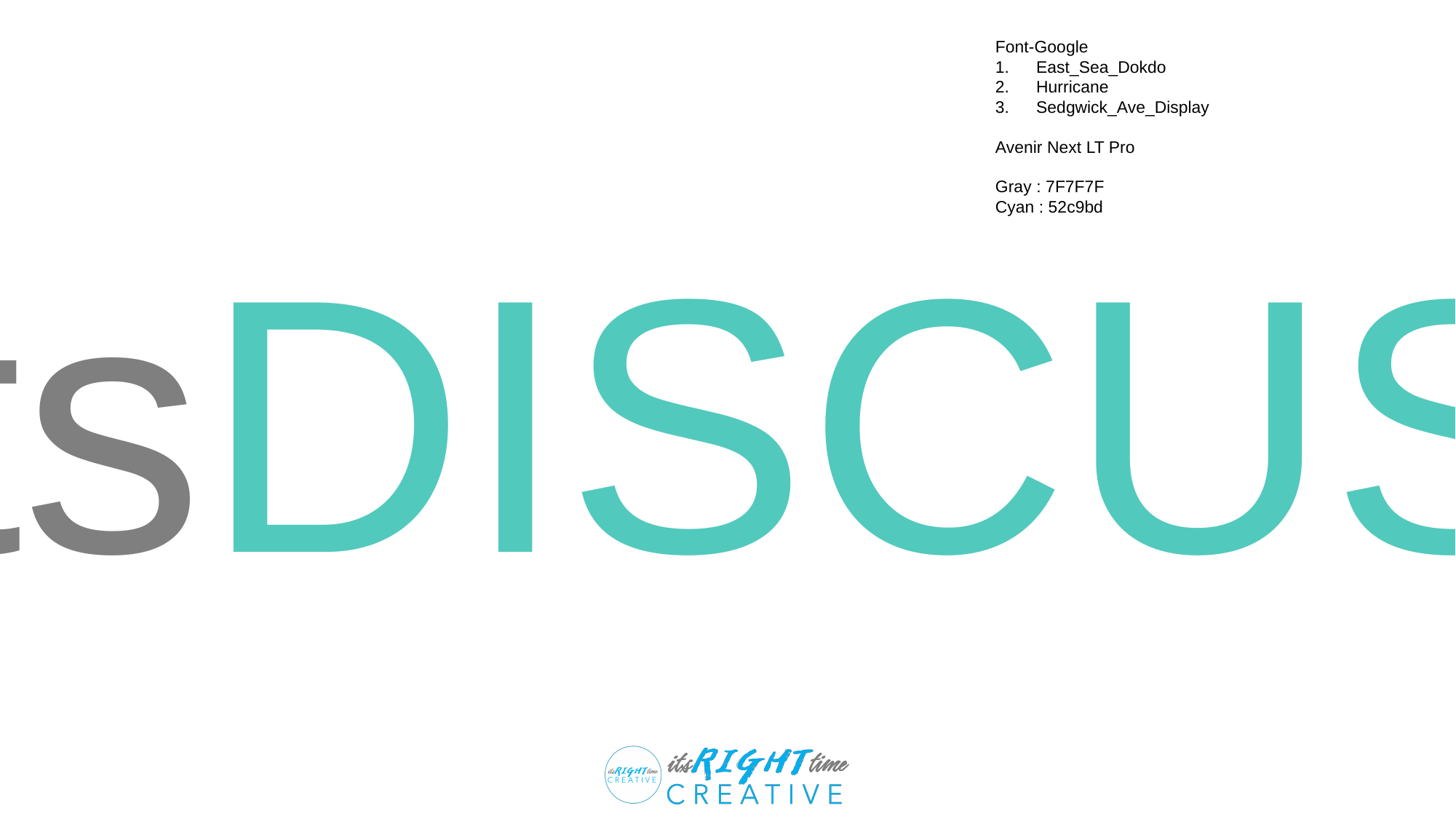

Font-Google
East_Sea_Dokdo
Hurricane
Sedgwick_Ave_Display

Avenir Next LT Pro

Gray : 7F7F7F
Cyan : 52c9bd
letsDISCUSS